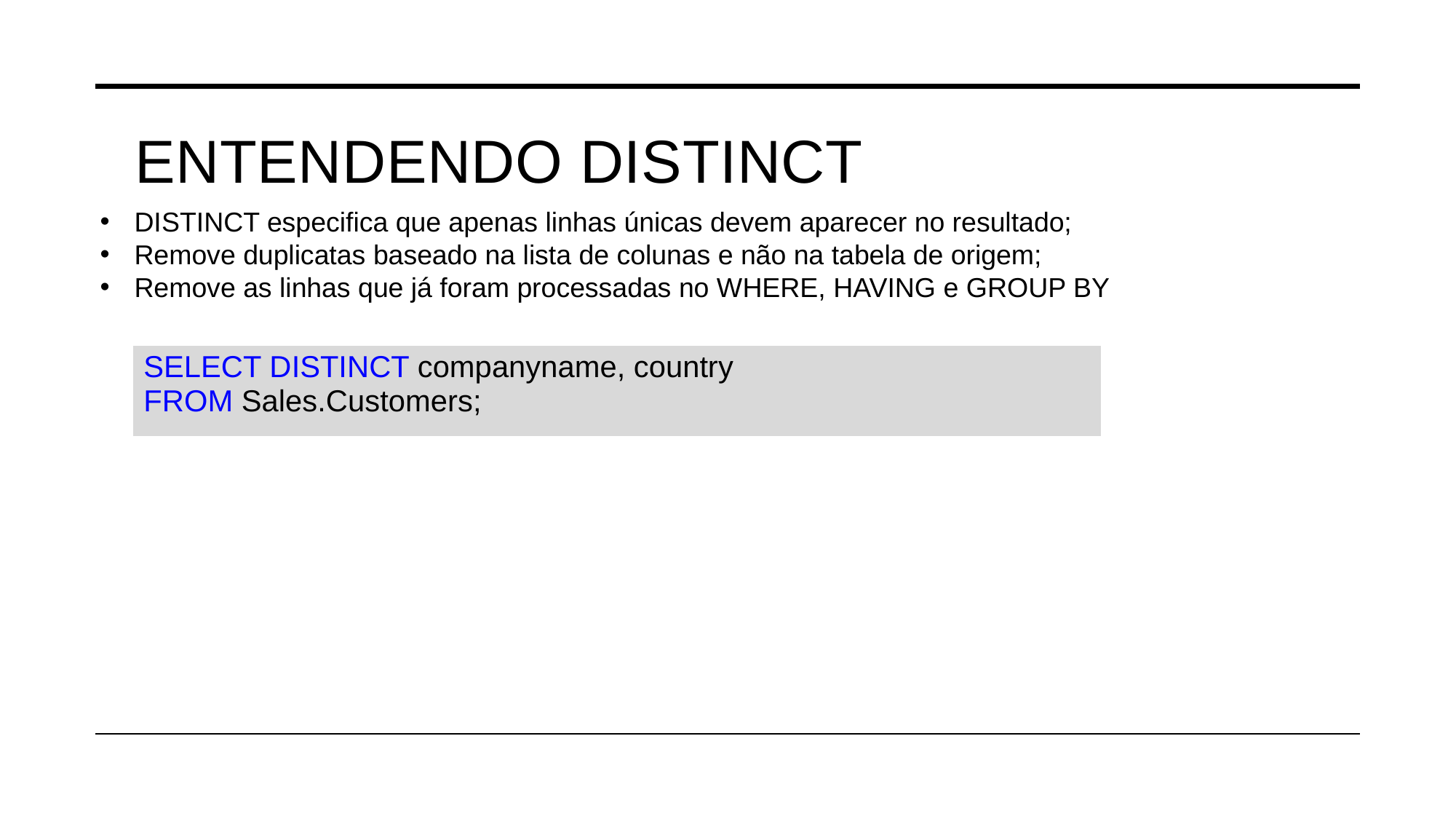

# Entendendo distinct
DISTINCT especifica que apenas linhas únicas devem aparecer no resultado;
Remove duplicatas baseado na lista de colunas e não na tabela de origem;
Remove as linhas que já foram processadas no WHERE, HAVING e GROUP BY
| SELECT DISTINCT companyname, country FROM Sales.Customers; |
| --- |